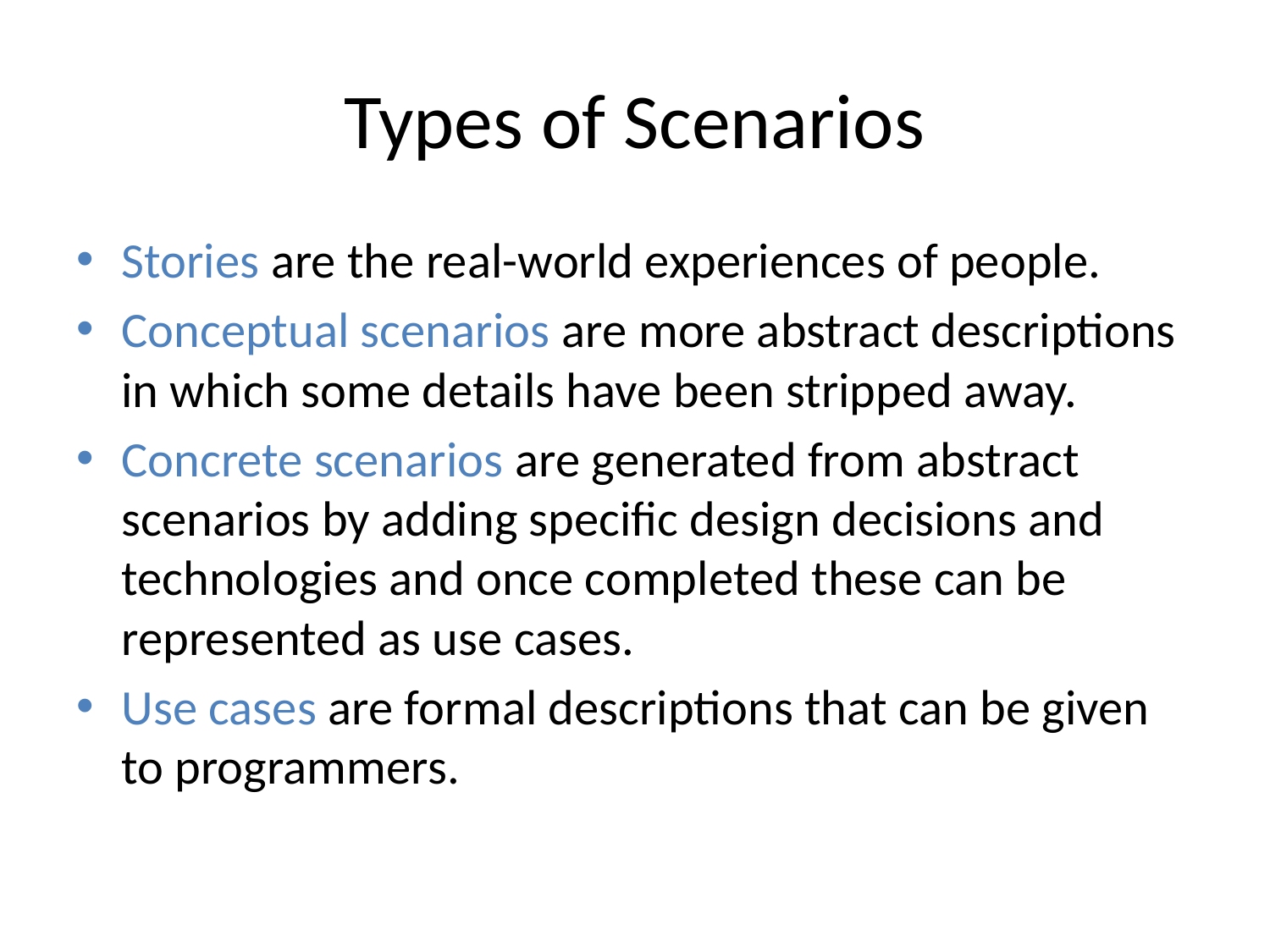

# Types of Scenarios
Stories are the real-world experiences of people.
Conceptual scenarios are more abstract descriptions in which some details have been stripped away.
Concrete scenarios are generated from abstract scenarios by adding specific design decisions and technologies and once completed these can be represented as use cases.
Use cases are formal descriptions that can be given to programmers.